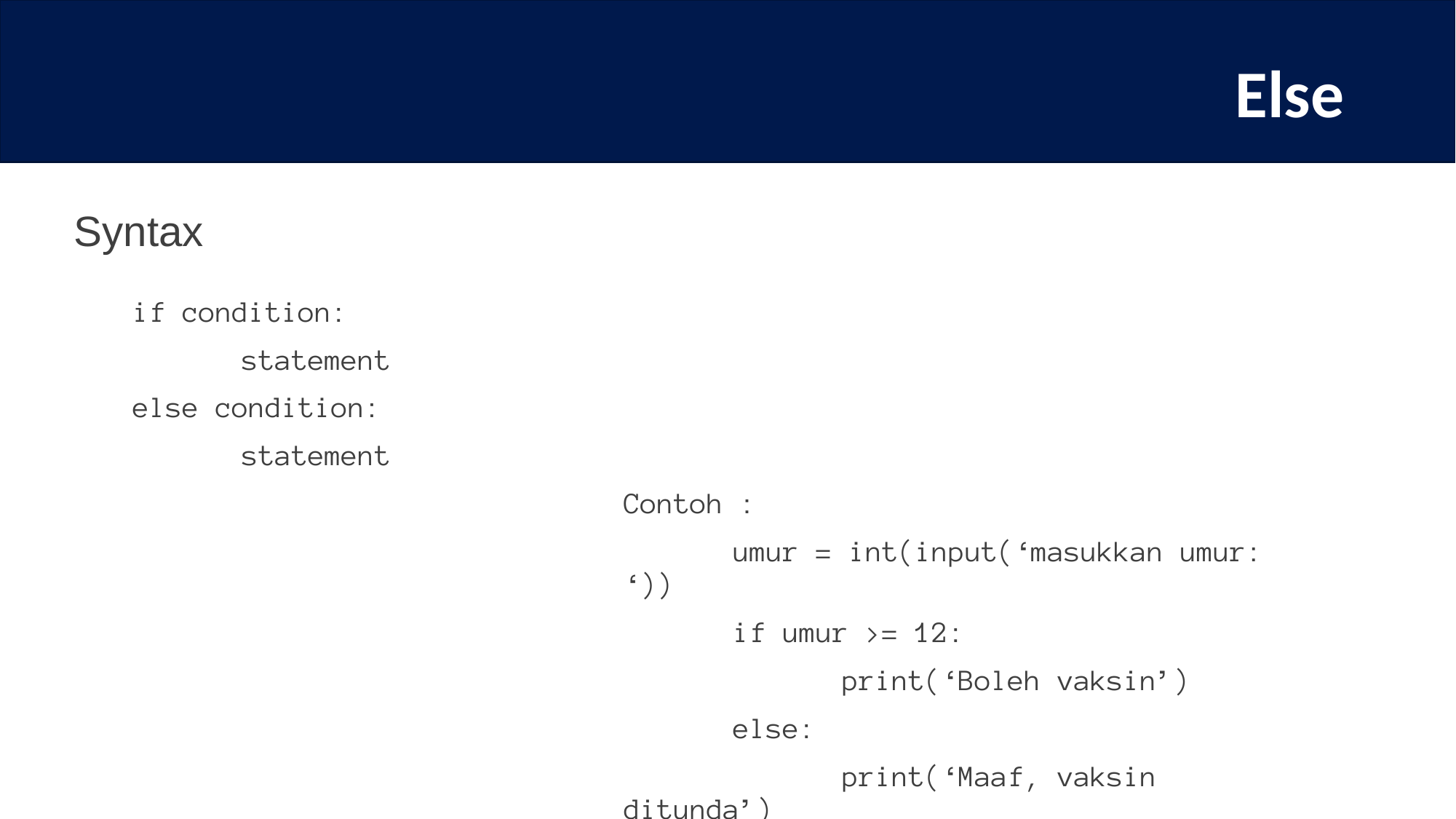

# Else
Syntax
if condition:
	statement
else condition:
	statement
Contoh :
	umur = int(input(‘masukkan umur: ‘))
	if umur >= 12:
		print(‘Boleh vaksin’)
	else:
		print(‘Maaf, vaksin ditunda’)